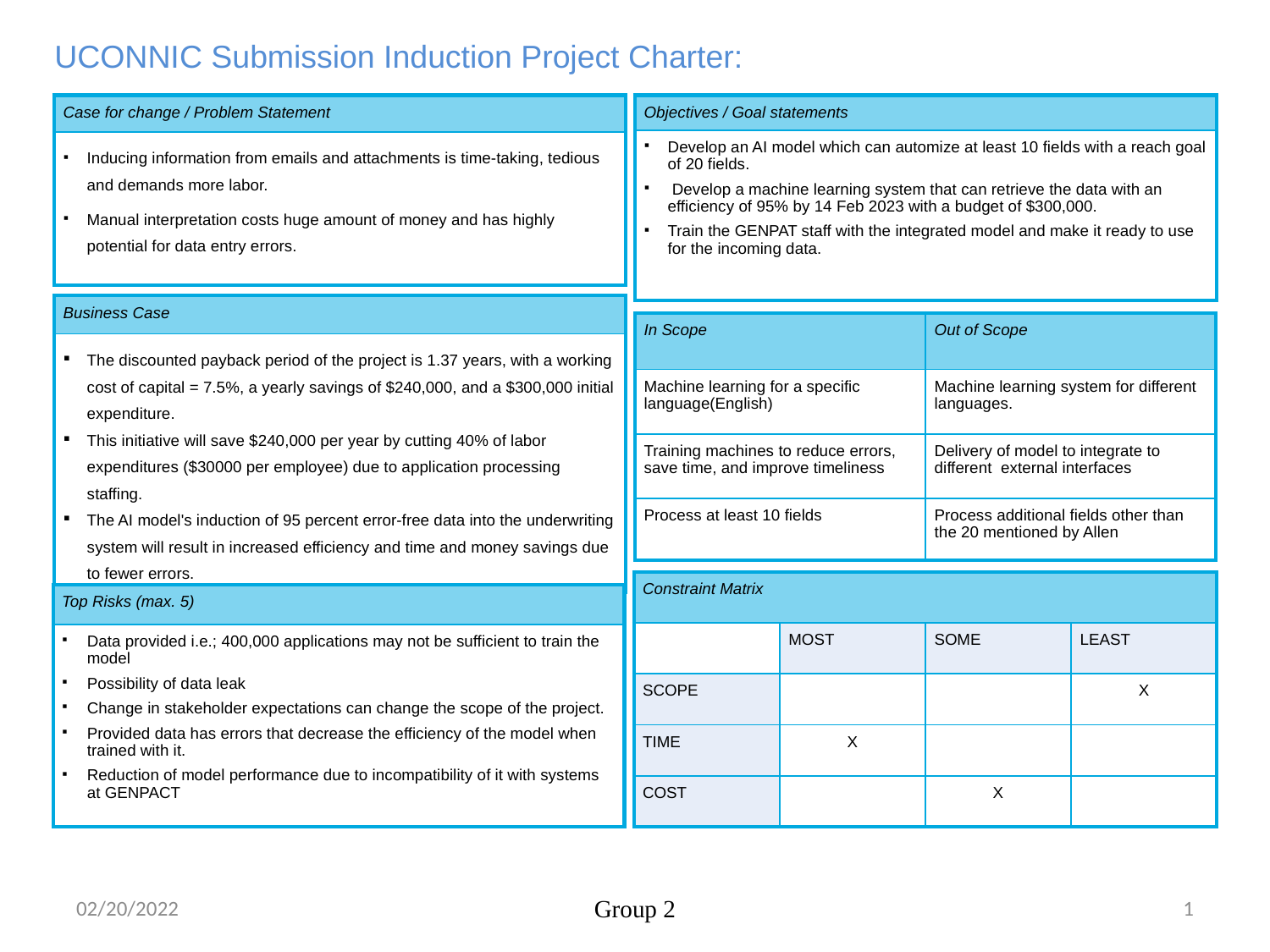

UCONNIC Submission Induction Project Charter:
| Objectives / Goal statements |
| --- |
| Develop an AI model which can automize at least 10 fields with a reach goal of 20 fields. Develop a machine learning system that can retrieve the data with an efficiency of 95% by 14 Feb 2023 with a budget of $300,000. Train the GENPAT staff with the integrated model and make it ready to use for the incoming data. |
| Case for change / Problem Statement |
| --- |
| Inducing information from emails and attachments is time-taking, tedious and demands more labor. Manual interpretation costs huge amount of money and has highly potential for data entry errors. |
| Business Case |
| --- |
| The discounted payback period of the project is 1.37 years, with a working cost of capital = 7.5%, a yearly savings of $240,000, and a $300,000 initial expenditure. This initiative will save $240,000 per year by cutting 40% of labor expenditures ($30000 per employee) due to application processing staffing. The AI model's induction of 95 percent error-free data into the underwriting system will result in increased efficiency and time and money savings due to fewer errors. |
| In Scope | Out of Scope |
| --- | --- |
| Machine learning for a specific language(English) | Machine learning system for different languages. |
| Training machines to reduce errors, save time, and improve timeliness | Delivery of model to integrate to different external interfaces |
| Process at least 10 fields | Process additional fields other than the 20 mentioned by Allen |
| Constraint Matrix |  |  |  |
| --- | --- | --- | --- |
|  | MOST | SOME | LEAST |
| SCOPE |  |  | X |
| TIME | X |  |  |
| COST |  | X |  |
| Top Risks (max. 5) |
| --- |
| Data provided i.e.; 400,000 applications may not be sufficient to train the model Possibility of data leak Change in stakeholder expectations can change the scope of the project. Provided data has errors that decrease the efficiency of the model when trained with it. Reduction of model performance due to incompatibility of it with systems at GENPACT |
02/20/2022
Group 2
1